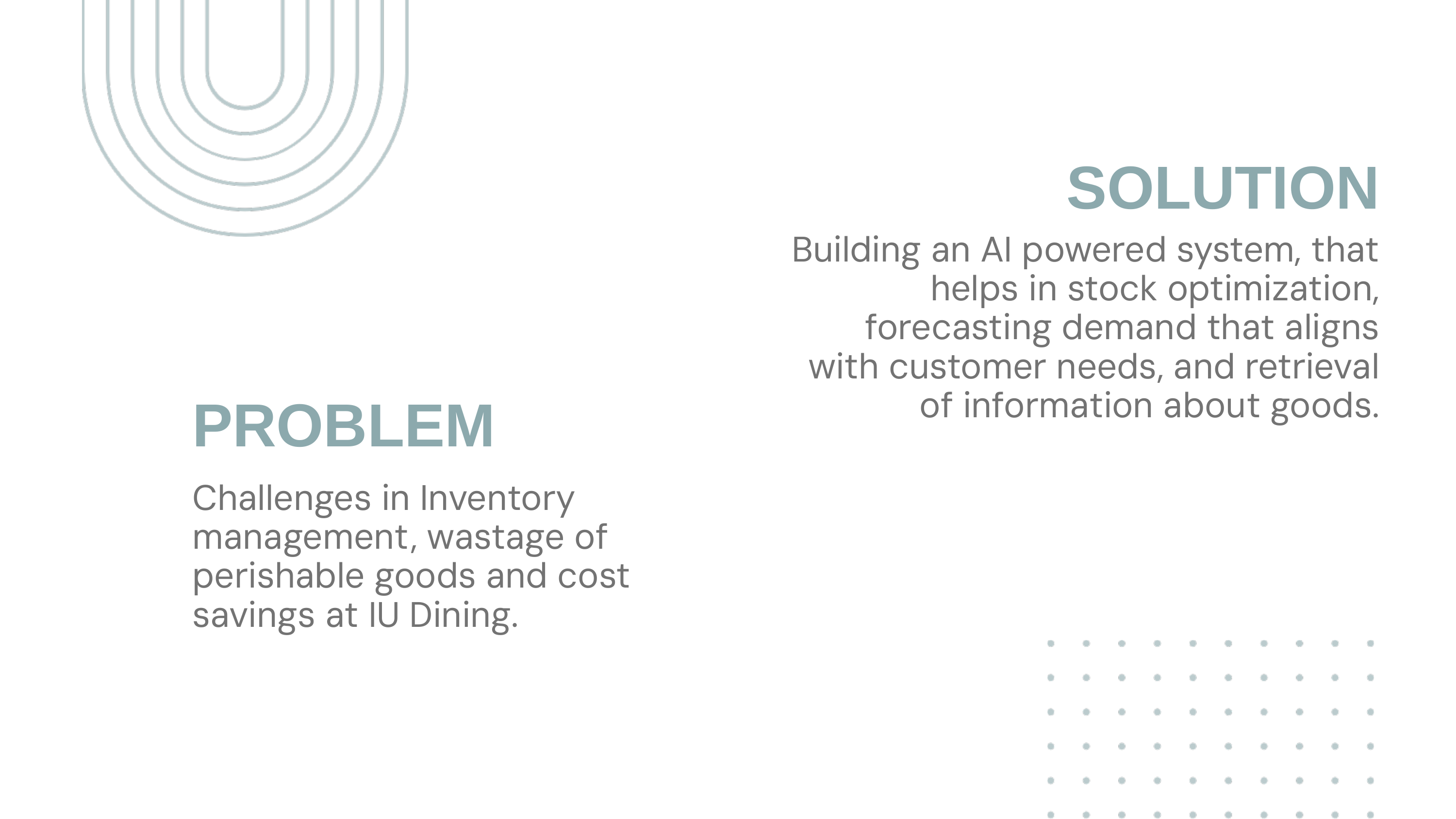

SOLUTION
Building an AI powered system, that  helps in stock optimization, forecasting demand that aligns with customer needs, and retrieval of information about goods.
PROBLEM
Challenges in Inventory management, wastage of perishable goods and cost savings at IU Dining.